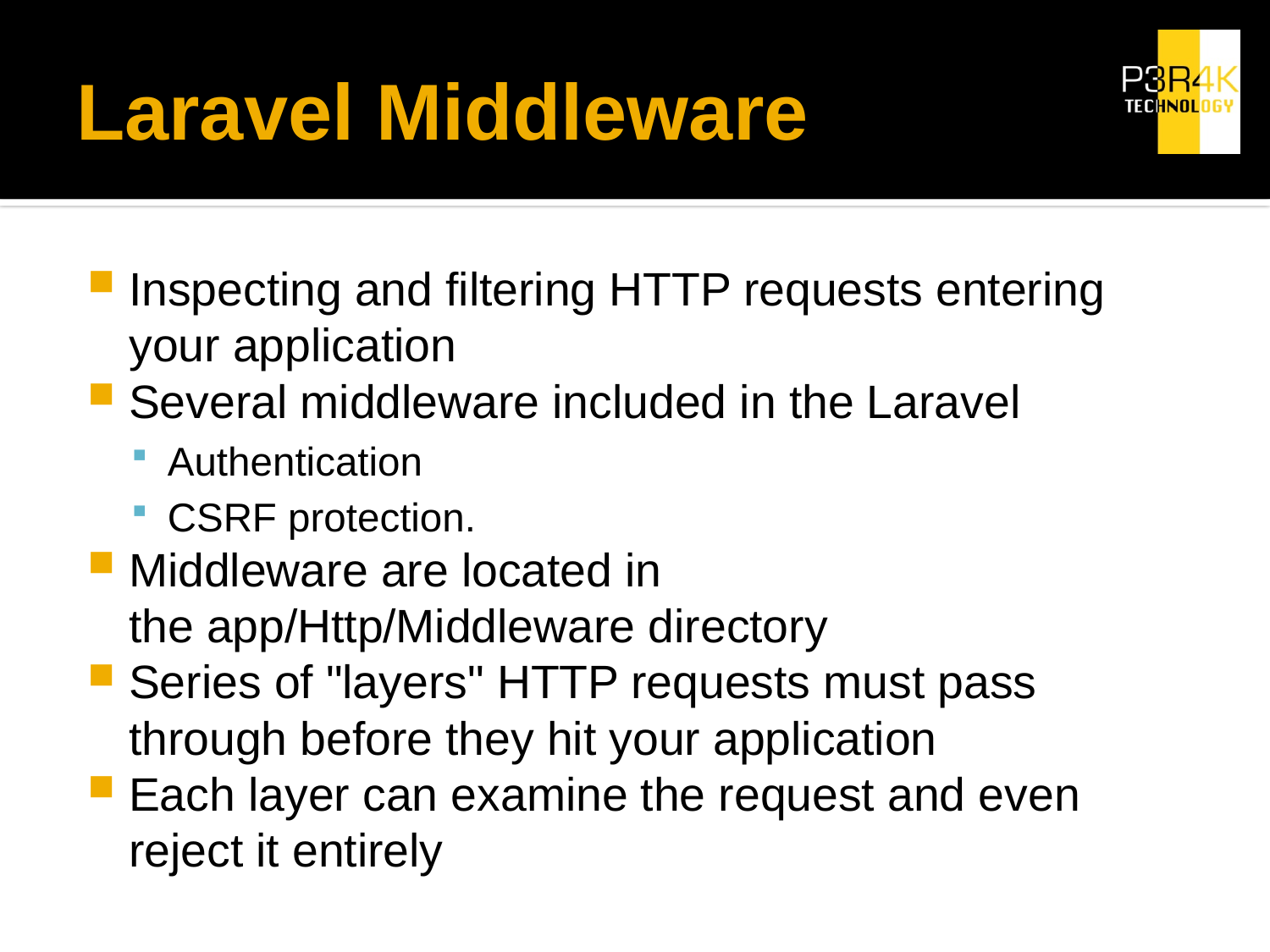

# Laravel Middleware
Inspecting and filtering HTTP requests entering your application
Several middleware included in the Laravel
Authentication
CSRF protection.
Middleware are located in the app/Http/Middleware directory
Series of "layers" HTTP requests must pass through before they hit your application
Each layer can examine the request and even reject it entirely